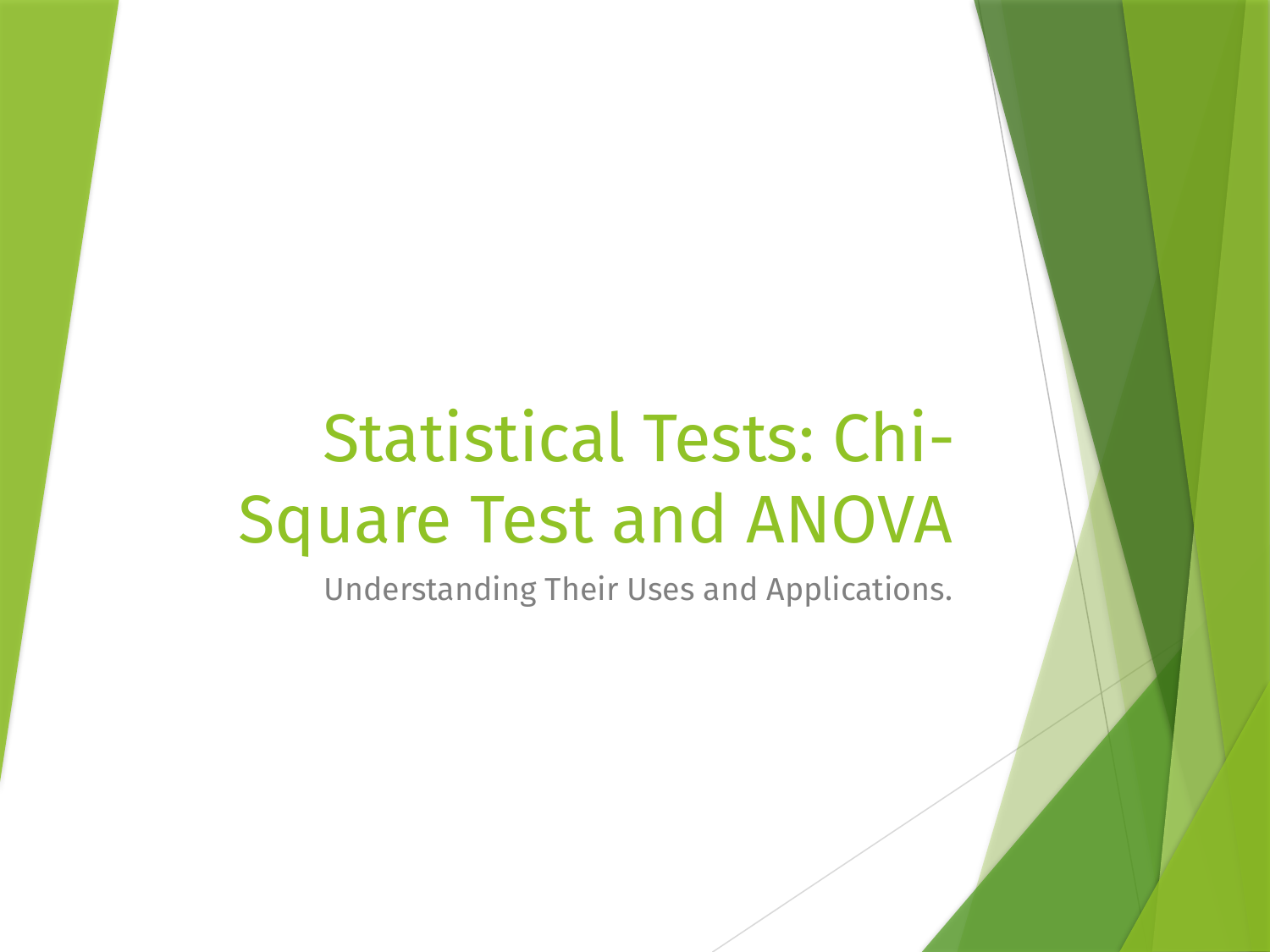

# Statistical Tests: Chi-Square Test and ANOVA
Understanding Their Uses and Applications.